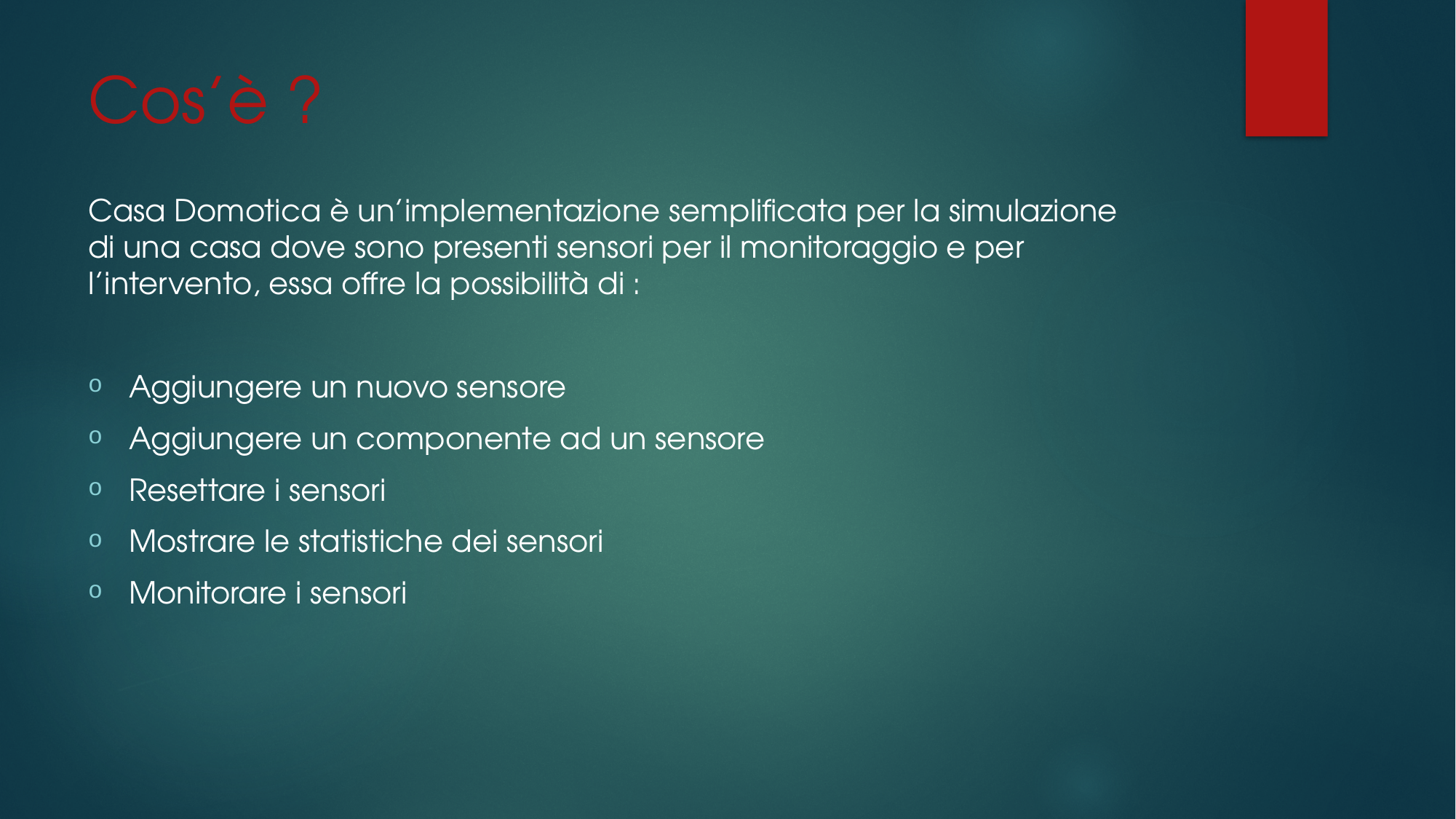

# Cos’è ?
Casa Domotica è un’implementazione semplificata per la simulazione di una casa dove sono presenti sensori per il monitoraggio e per l’intervento, essa offre la possibilità di :

Aggiungere un nuovo sensore
Aggiungere un componente ad un sensore
Resettare i sensori
Mostrare le statistiche dei sensori
Monitorare i sensori